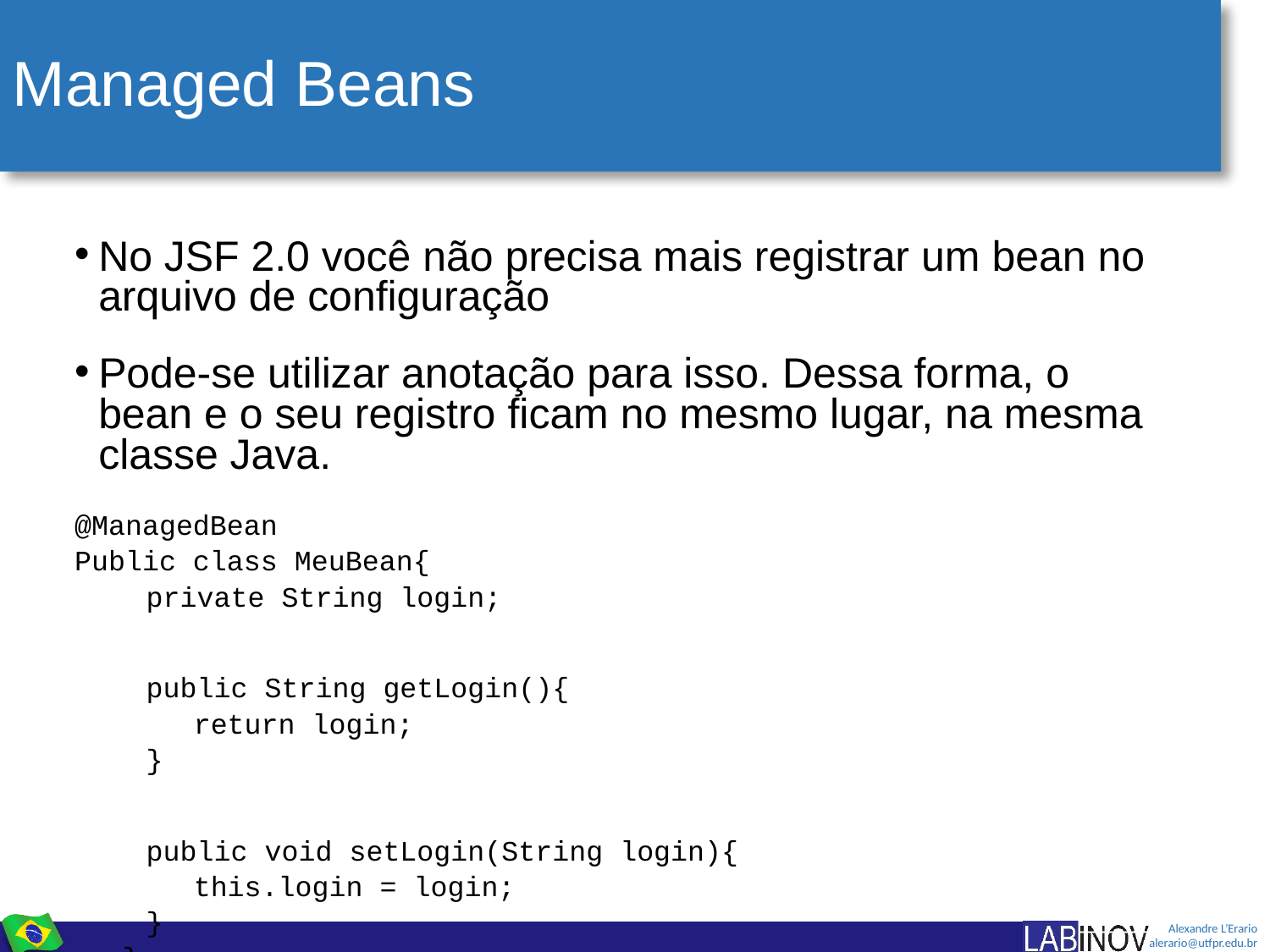

# Managed Beans
No JSF 2.0 você não precisa mais registrar um bean no arquivo de configuração

Pode-se utilizar anotação para isso. Dessa forma, o  bean e o seu registro ficam no mesmo lugar, na mesma classe Java.

@ManagedBean
Public class MeuBean{
	private String login;

	public String getLogin(){
	return login;
	}

	public void setLogin(String login){
	this.login = login;
	}
}